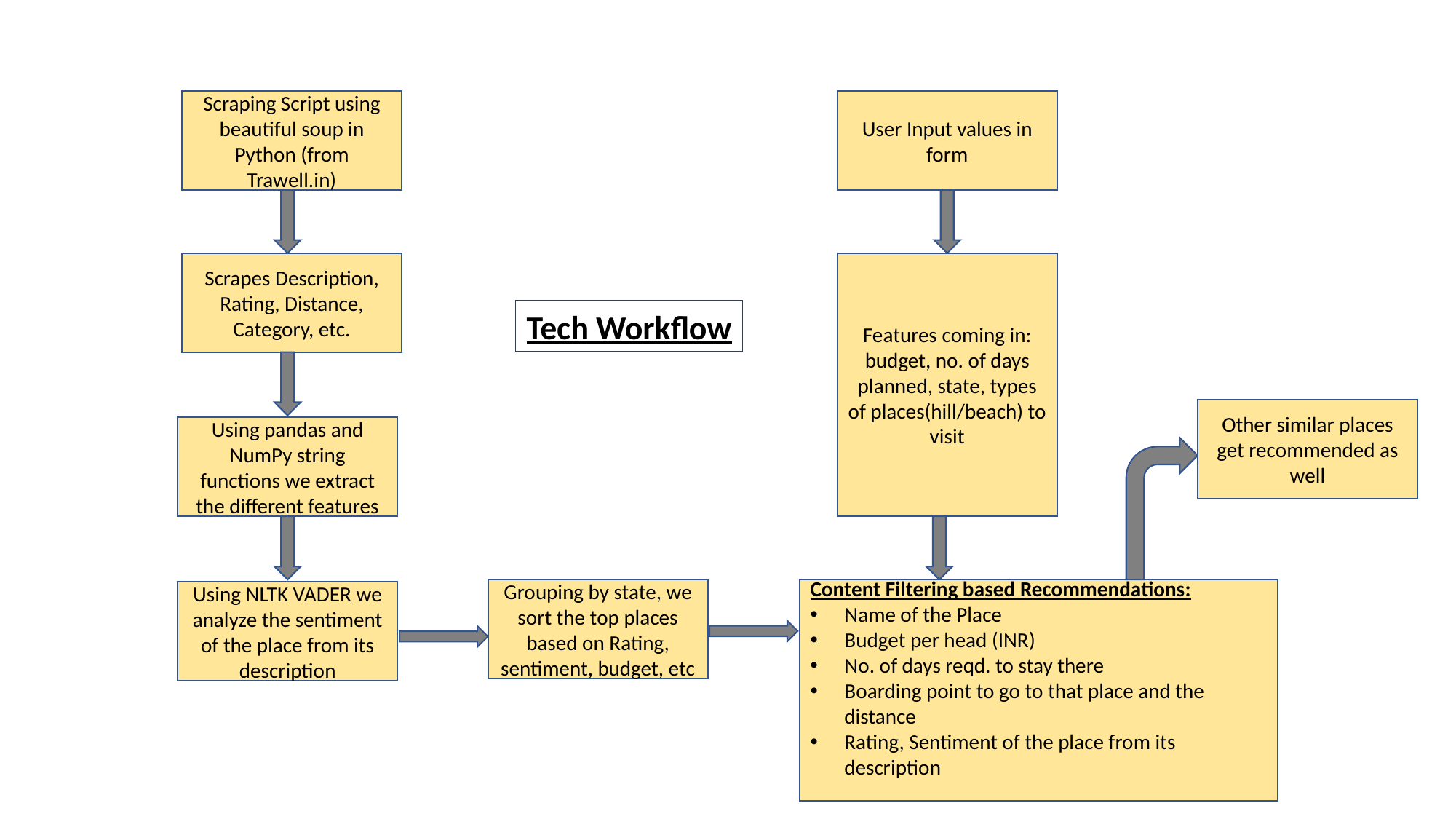

Scraping Script using beautiful soup in Python (from Trawell.in)
User Input values in form

Scrapes Description, Rating, Distance, Category, etc.
Features coming in: budget, no. of days planned, state, types of places(hill/beach) to visit
Tech Workflow

Other similar places get recommended as well
Using pandas and NumPy string functions we extract the different features

Content Filtering based Recommendations:
Name of the Place
Budget per head (INR)
No. of days reqd. to stay there
Boarding point to go to that place and the distance
Rating, Sentiment of the place from its description

Grouping by state, we sort the top places based on Rating, sentiment, budget, etc
Using NLTK VADER we analyze the sentiment of the place from its description